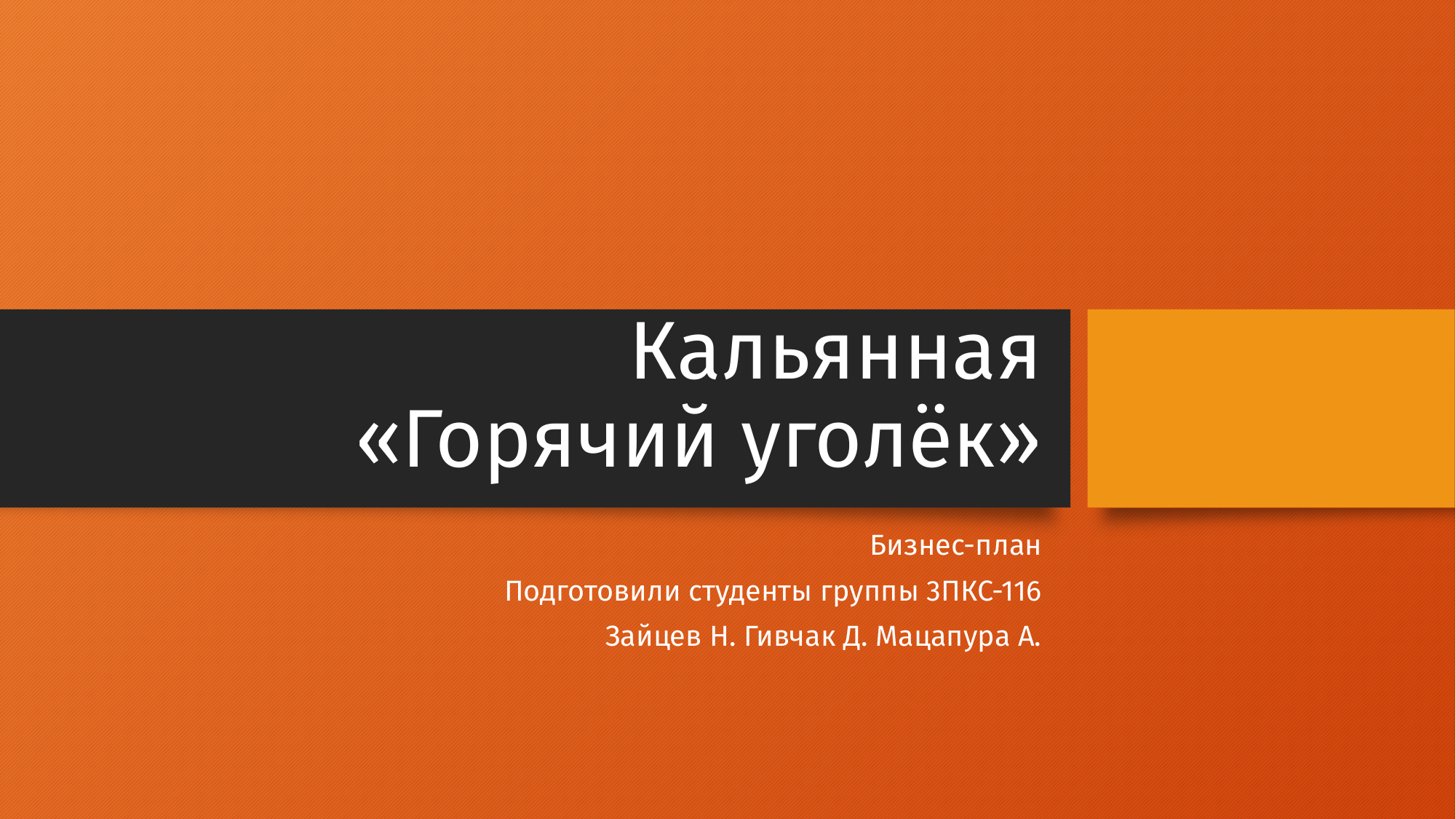

# Кальянная «Горячий уголёк»
Бизнес-план
Подготовили студенты группы 3ПКС-116
Зайцев Н. Гивчак Д. Мацапура А.